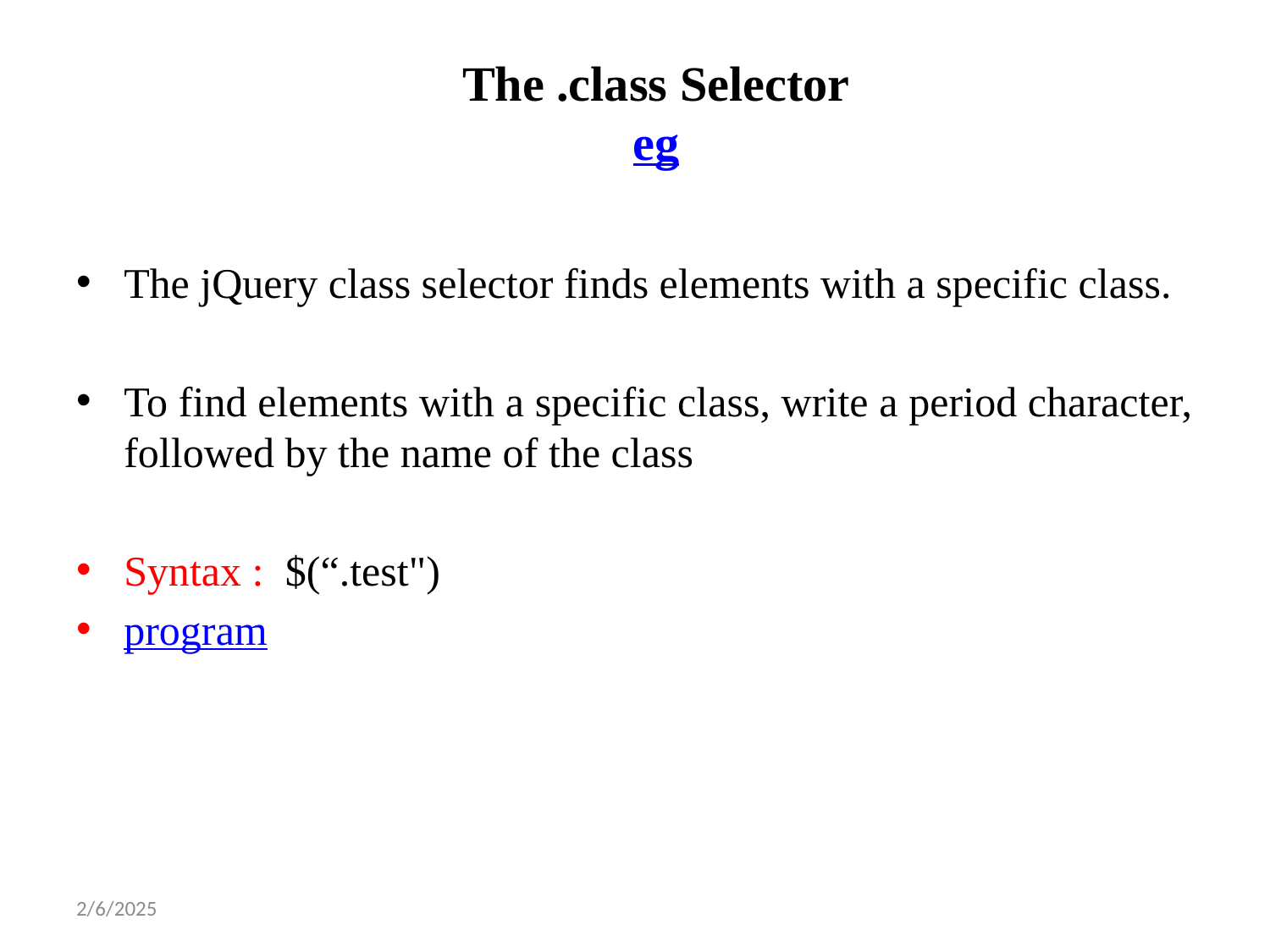

# The .class Selector eg

The jQuery class selector finds elements with a specific class.

To find elements with a specific class, write a period character, followed by the name of the class

Syntax :  $(“.test")
program
2/6/2025